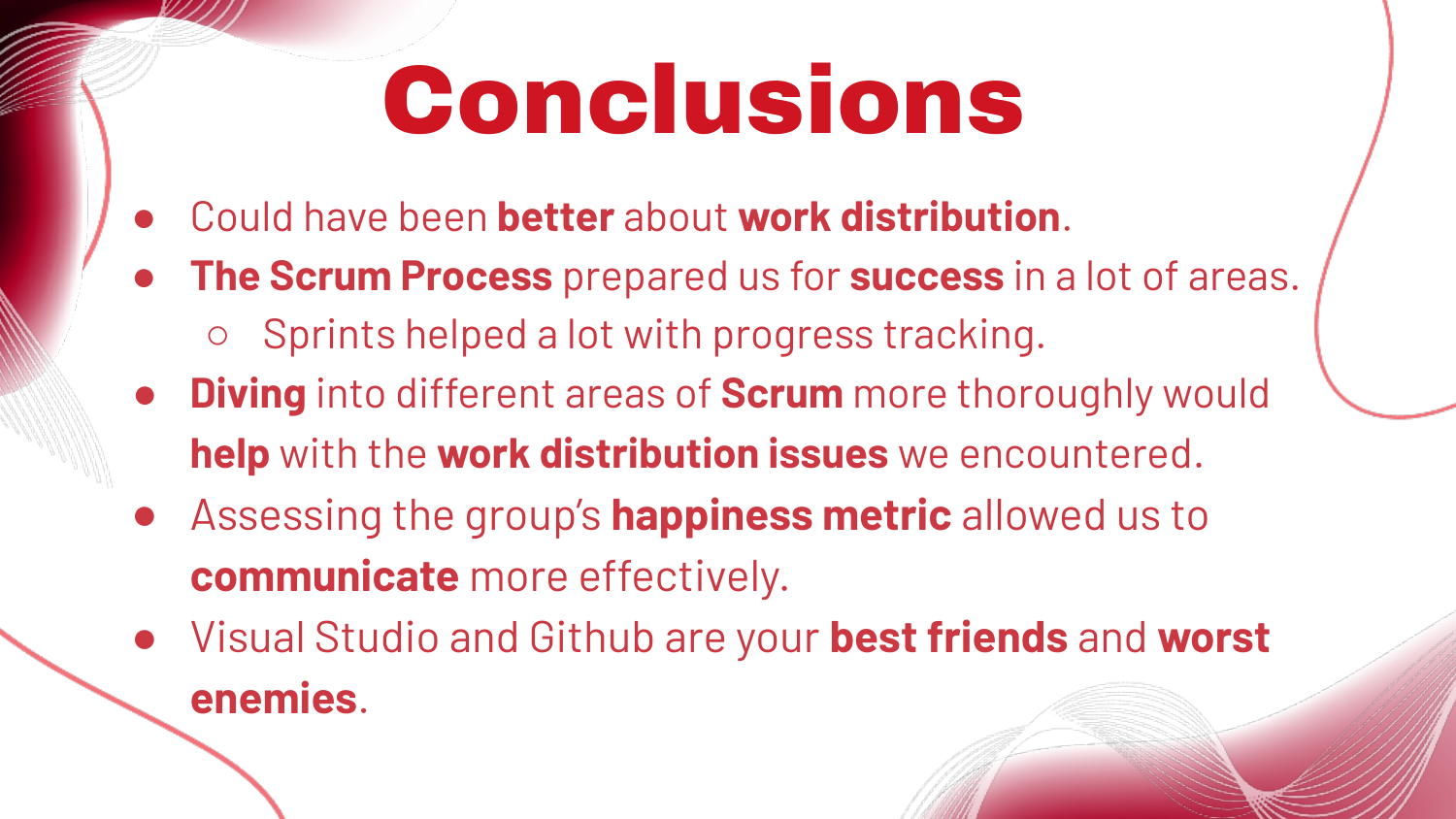

# Conclusions
Could have been better about work distribution.
The Scrum Process prepared us for success in a lot of areas.
Sprints helped a lot with progress tracking.
Diving into different areas of Scrum more thoroughly would help with the work distribution issues we encountered.
Assessing the group’s happiness metric allowed us to communicate more effectively.
Visual Studio and Github are your best friends and worst enemies.